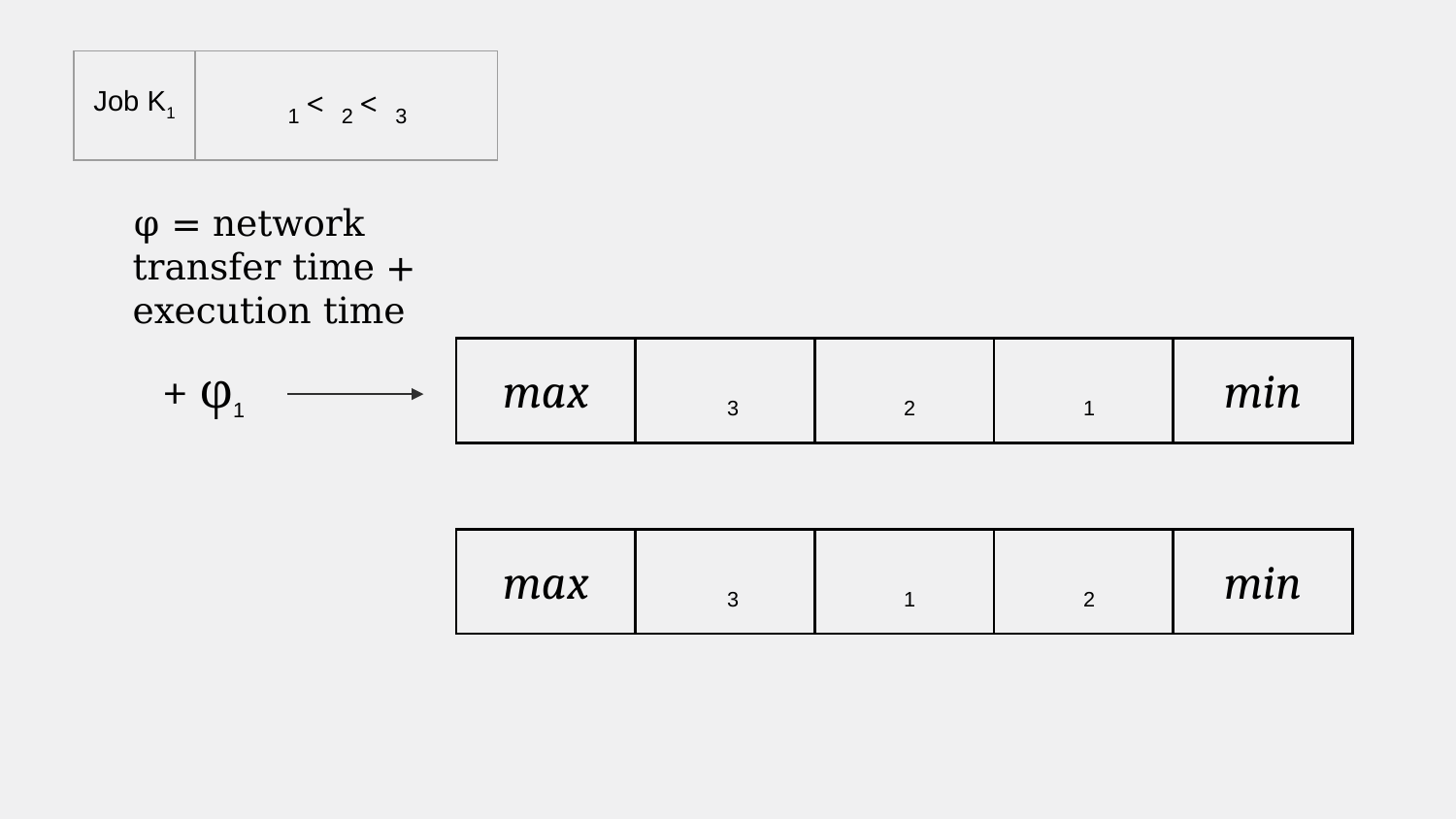

| Job K­1 | 𝜏1 < 𝜏2 < 𝜏3 |
| --- | --- |
Same diagram from lexmin. Instead here we consider variable updates instead of task arrival.

Here, let us say there is some congestion happening so the network transfer time is longer.
The task time needs to be updated since it is longer, we do this by incrementing phi.
Phi is just another variable representing task time. It helps in LP problem to separate variables you want to compare to each other.
You don't want to compare the network transfer time of every task to every other task, so instead you compare just the tasks themselves as a variable.
φ = network transfer time + execution time
| max | 𝜏3 | 𝜏2 | 𝜏1 | min |
| --- | --- | --- | --- | --- |
+ φ1
| max | 𝜏3 | 𝜏1 | 𝜏2 | min |
| --- | --- | --- | --- | --- |